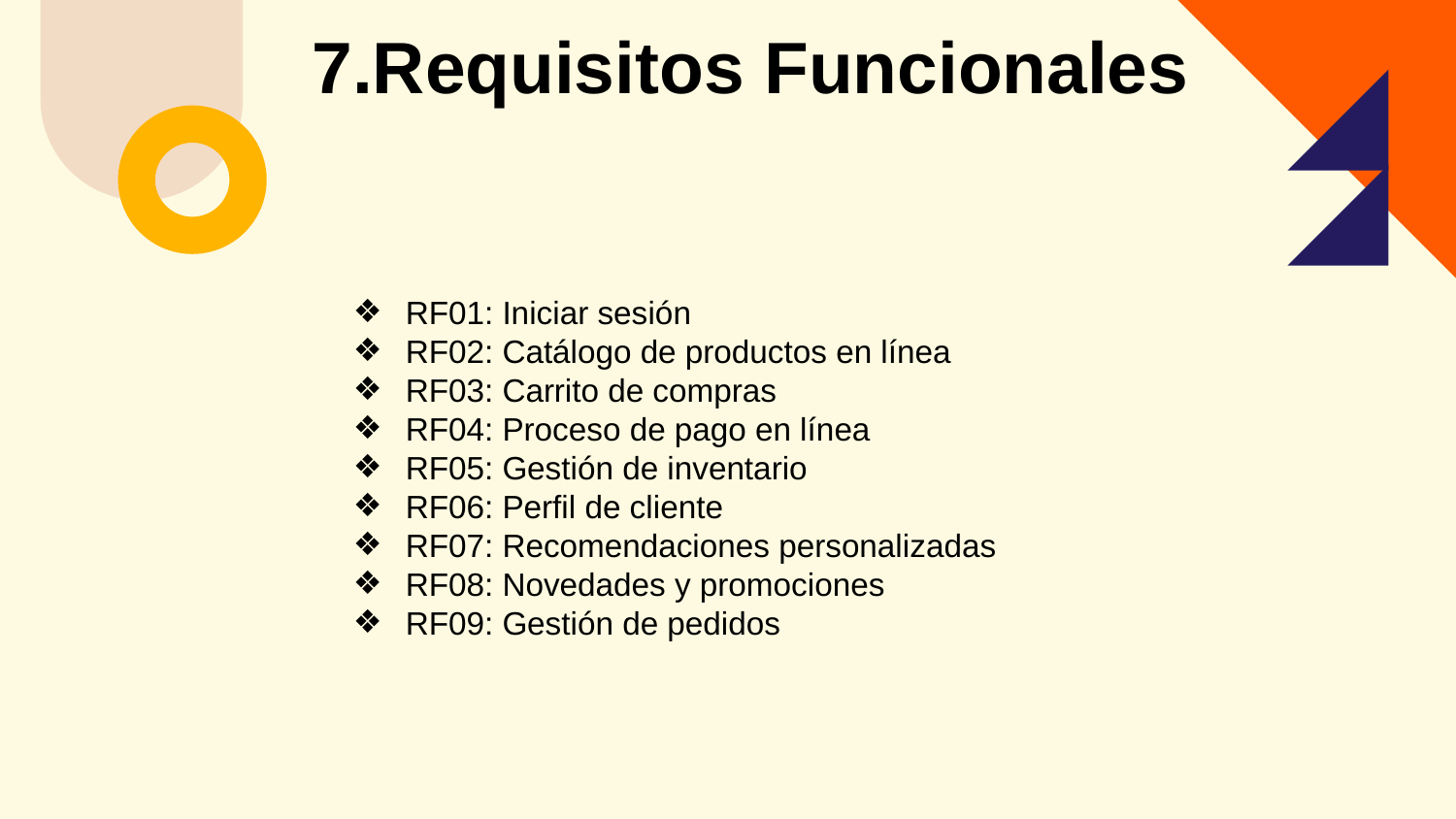

# 7.Requisitos Funcionales

RF01: Iniciar sesión
RF02: Catálogo de productos en línea
RF03: Carrito de compras
RF04: Proceso de pago en línea
RF05: Gestión de inventario
RF06: Perfil de cliente
RF07: Recomendaciones personalizadas
RF08: Novedades y promociones
RF09: Gestión de pedidos